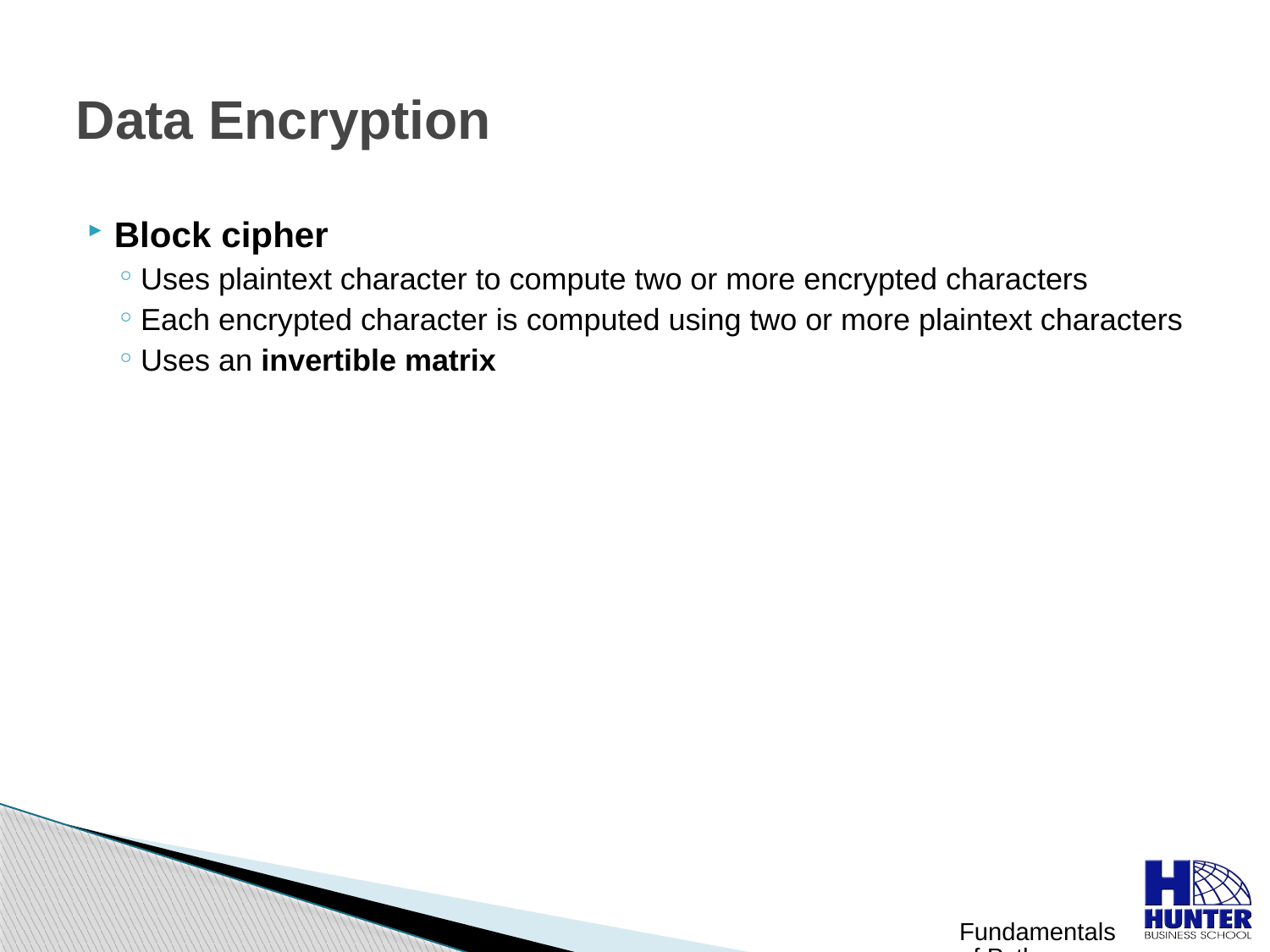

# Data Encryption
Block cipher
Uses plaintext character to compute two or more encrypted characters
Each encrypted character is computed using two or more plaintext characters
Uses an invertible matrix
Fundamentals of Python